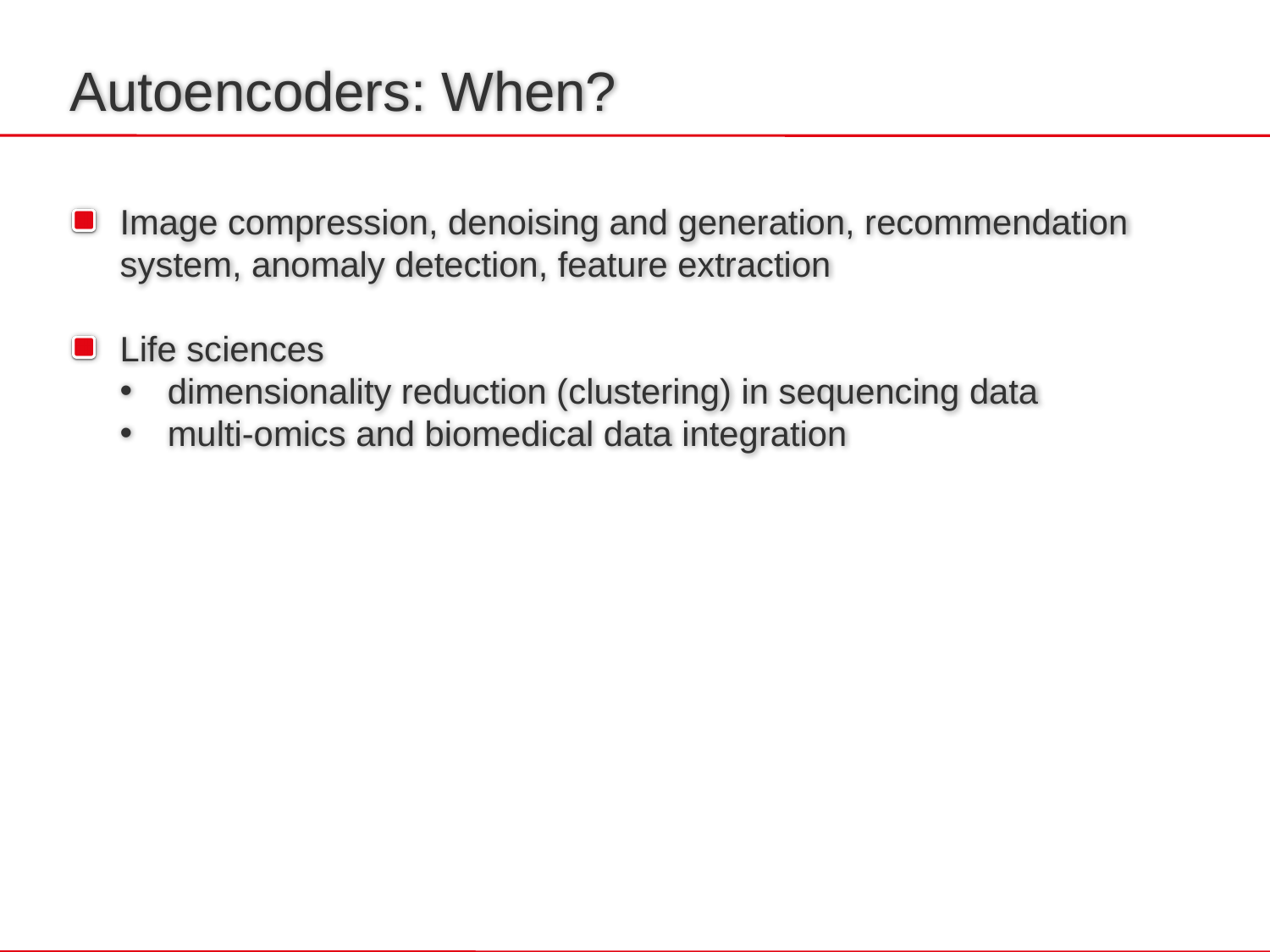

# Autoencoders: When?
Image compression, denoising and generation, recommendation system, anomaly detection, feature extraction
Life sciences
dimensionality reduction (clustering) in sequencing data
multi-omics and biomedical data integration